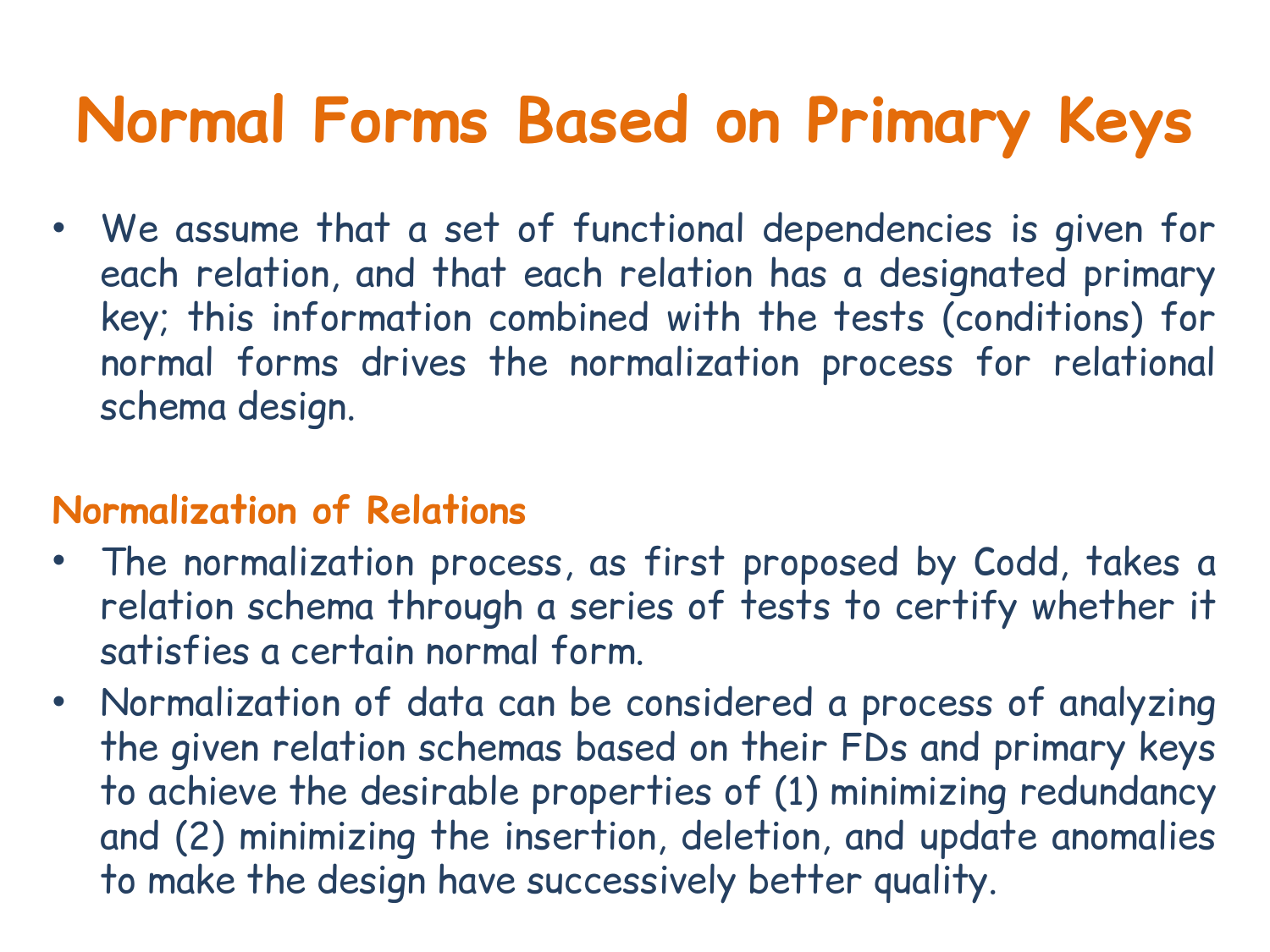

# Normal Forms Based on Primary Keys
We assume that a set of functional dependencies is given for each relation, and that each relation has a designated primary key; this information combined with the tests (conditions) for normal forms drives the normalization process for relational schema design.

Normalization of Relations
The normalization process, as first proposed by Codd, takes a relation schema through a series of tests to certify whether it satisfies a certain normal form.
Normalization of data can be considered a process of analyzing the given relation schemas based on their FDs and primary keys to achieve the desirable properties of (1) minimizing redundancy and (2) minimizing the insertion, deletion, and update anomalies to make the design have successively better quality.